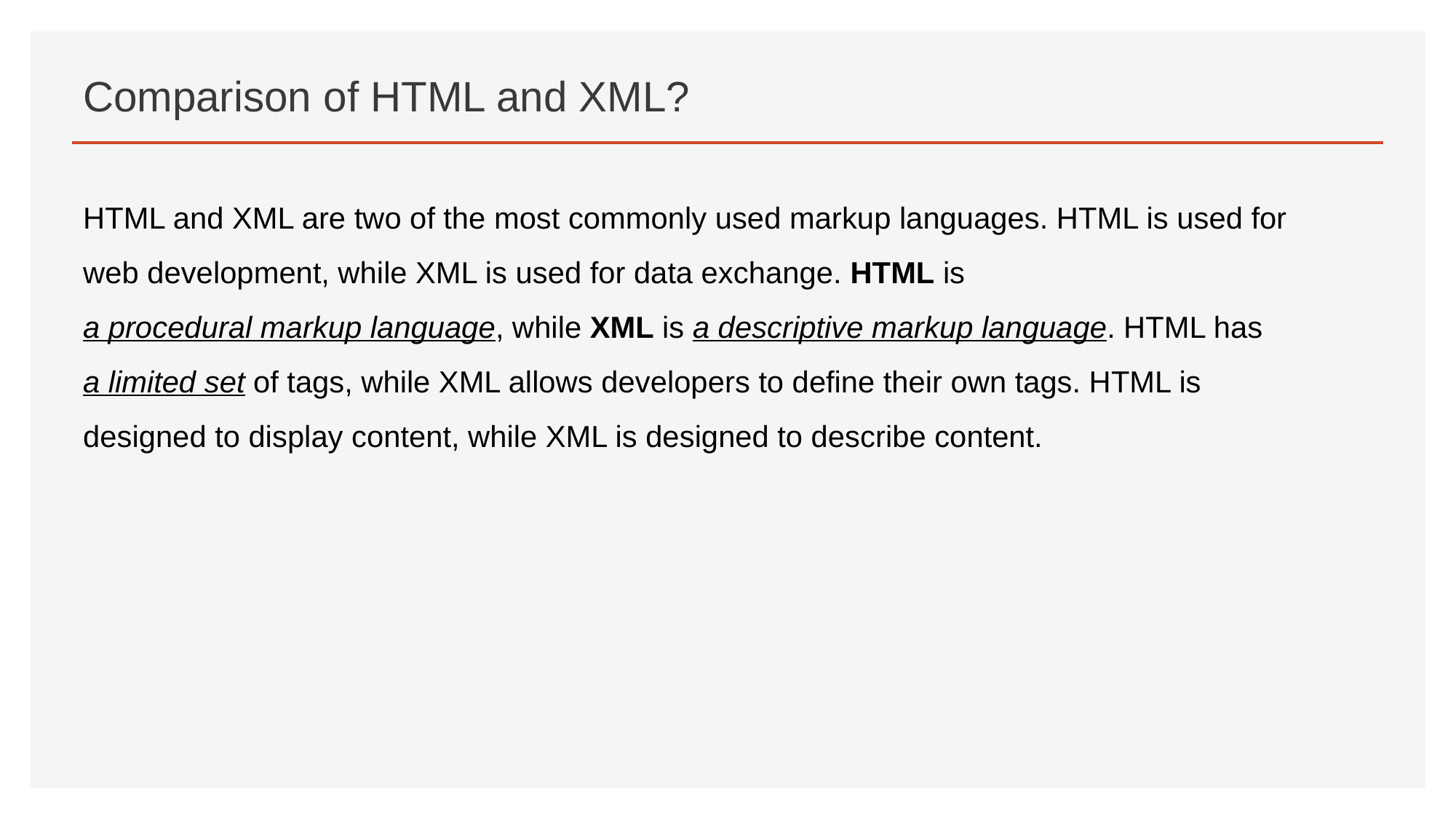

# Comparison of HTML and XML?
HTML and XML are two of the most commonly used markup languages. HTML is used for web development, while XML is used for data exchange. HTML is a procedural markup language, while XML is a descriptive markup language. HTML has a limited set of tags, while XML allows developers to define their own tags. HTML is designed to display content, while XML is designed to describe content.